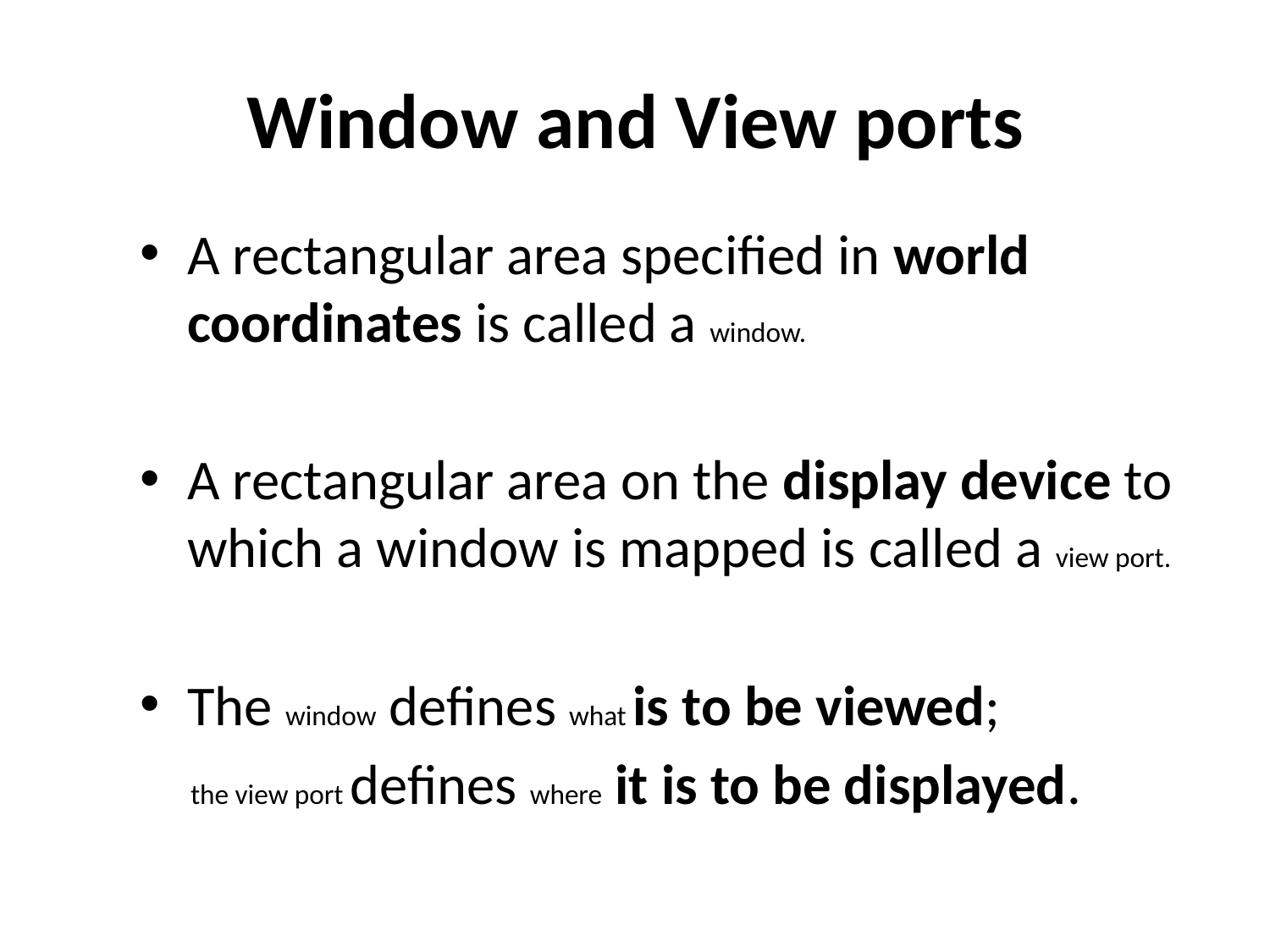

# Window and View ports
A rectangular area specified in world coordinates is called a window.

A rectangular area on the display device to which a window is mapped is called a view port.

The window defines what is to be viewed;
    the view port defines where it is to be displayed.